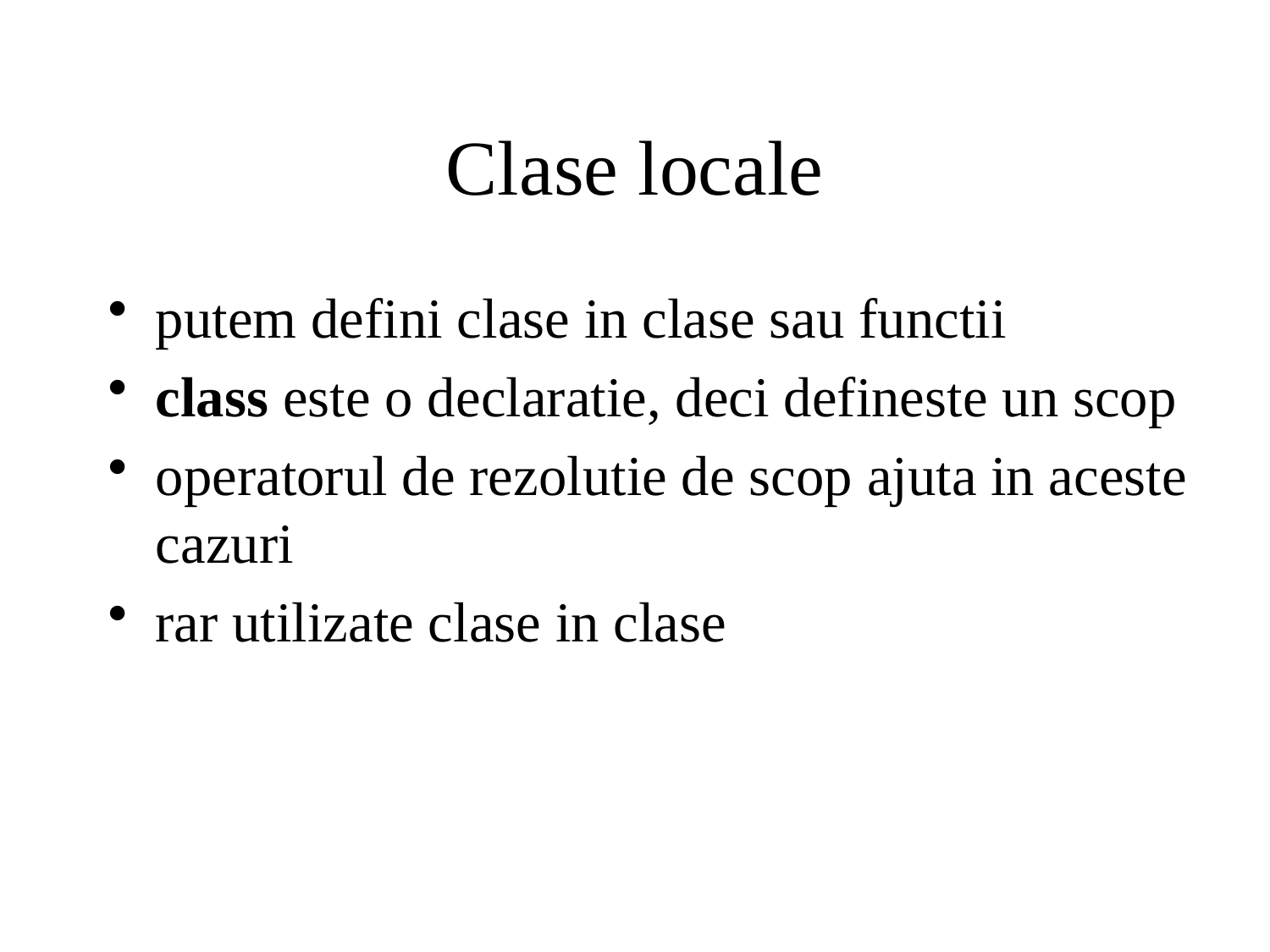

# Clase locale
putem defini clase in clase sau functii
class este o declaratie, deci defineste un scop
operatorul de rezolutie de scop ajuta in aceste cazuri
rar utilizate clase in clase